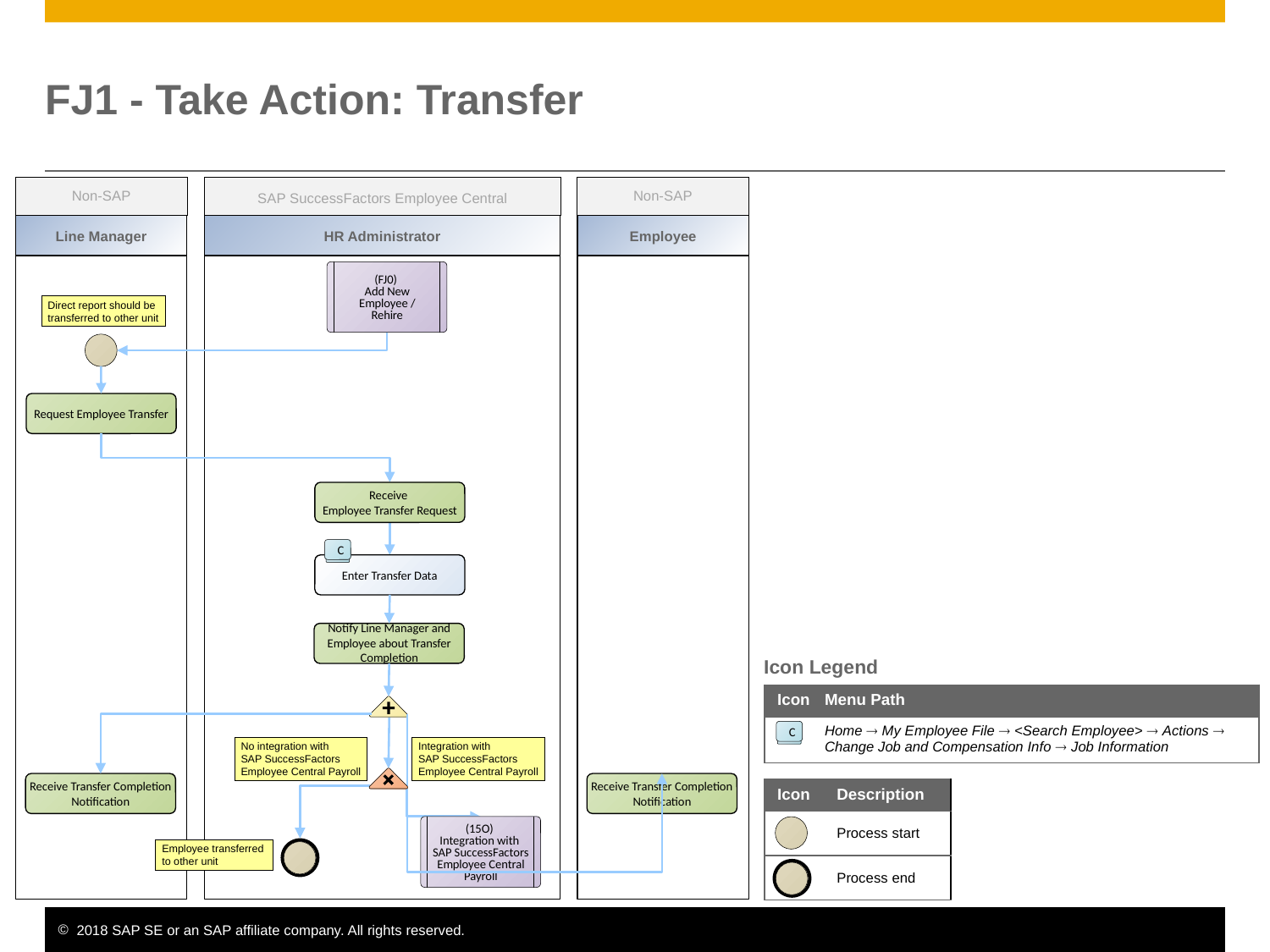

# FJ1 - Take Action: Transfer
Non-SAP
SAP SuccessFactors Employee Central
Non-SAP
Line Manager
HR Administrator
Employee

(FJ0)
Add New Employee / Rehire
Direct report should be
transferred to other unit

Request Employee Transfer

Receive
Employee Transfer Request
C

Enter Transfer Data

Notify Line Manager and Employee about Transfer Completion
Icon Legend
| Icon | Menu Path |
| --- | --- |
|  | Home → My Employee File → <Search Employee> → Actions → Change Job and Compensation Info → Job Information |

C

No integration with
SAP SuccessFactors
Employee Central Payroll
Integration with
SAP SuccessFactors
Employee Central Payroll

Receive Transfer Completion Notification

Receive Transfer Completion Notification

| Icon | Description |
| --- | --- |
|  | Process start |
|  | Process end |

(15O)
Integration with
SAP SuccessFactors Employee Central Payroll

Employee transferred
to other unit